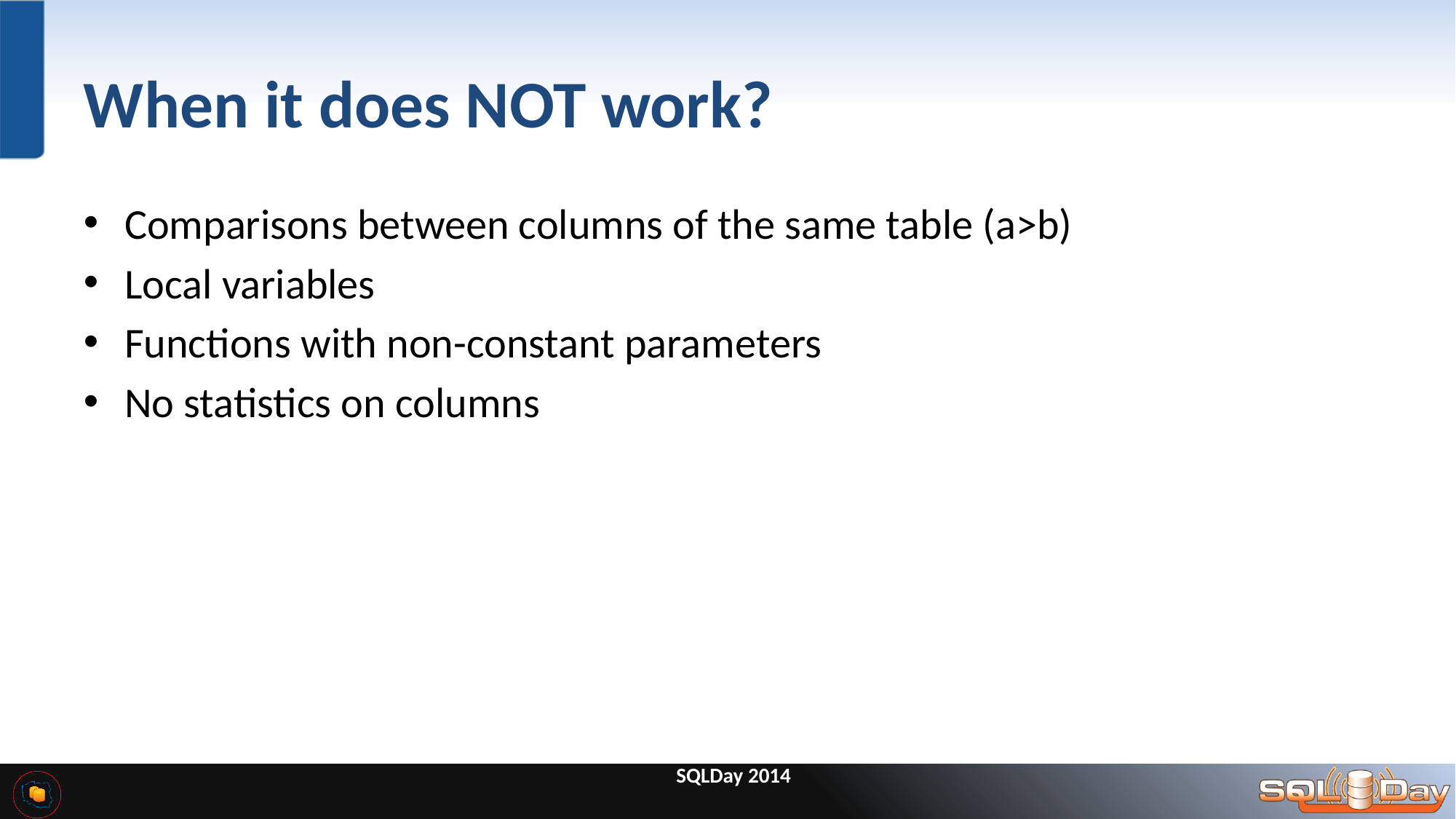

# When it does NOT work?
Comparisons between columns of the same table (a>b)
Local variables
Functions with non-constant parameters
No statistics on columns
SQLDay 2014